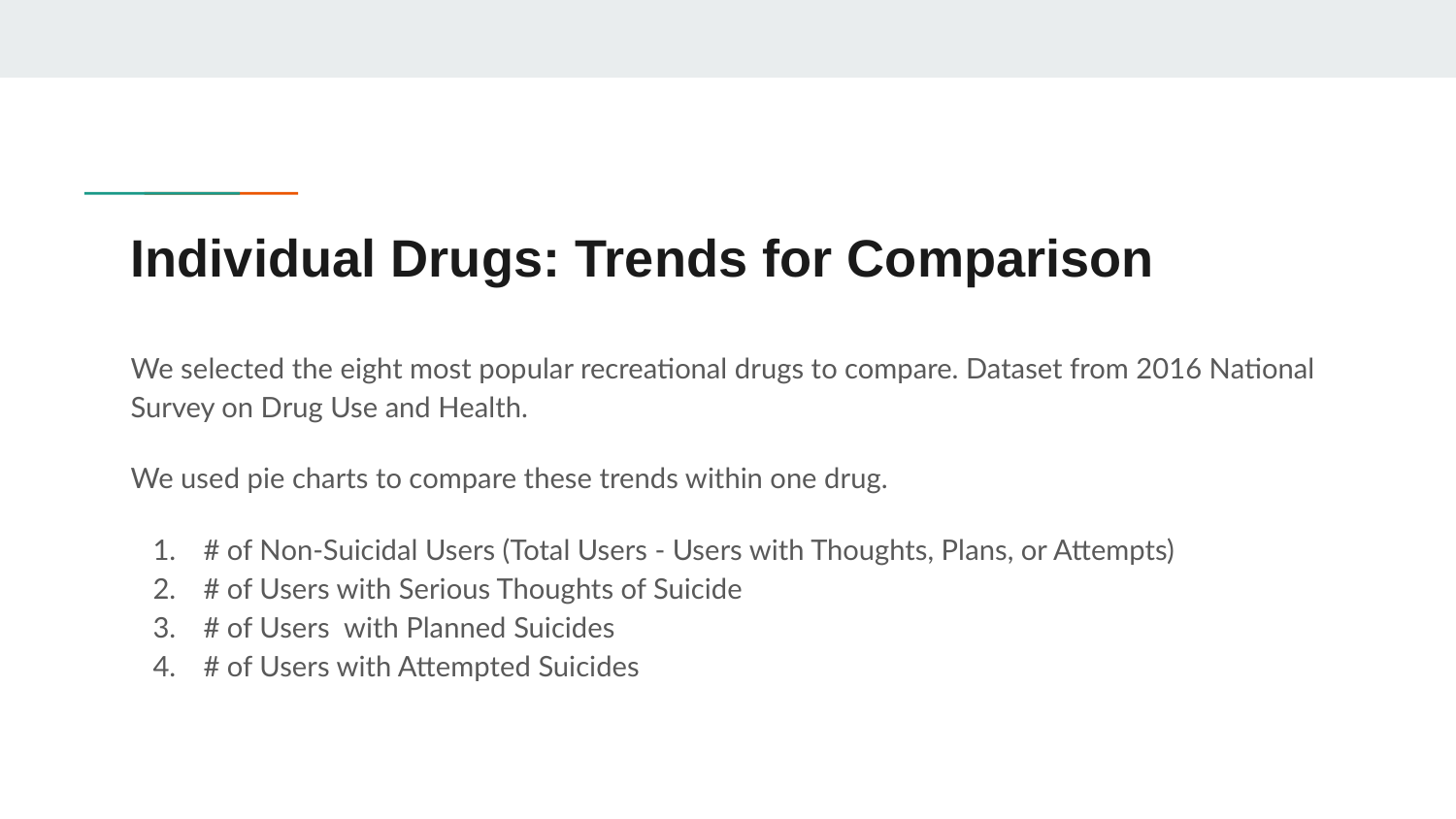

# Individual Drugs: Trends for Comparison
We selected the eight most popular recreational drugs to compare. Dataset from 2016 National Survey on Drug Use and Health.
We used pie charts to compare these trends within one drug.
# of Non-Suicidal Users (Total Users - Users with Thoughts, Plans, or Attempts)
# of Users with Serious Thoughts of Suicide
# of Users  with Planned Suicides
# of Users with Attempted Suicides